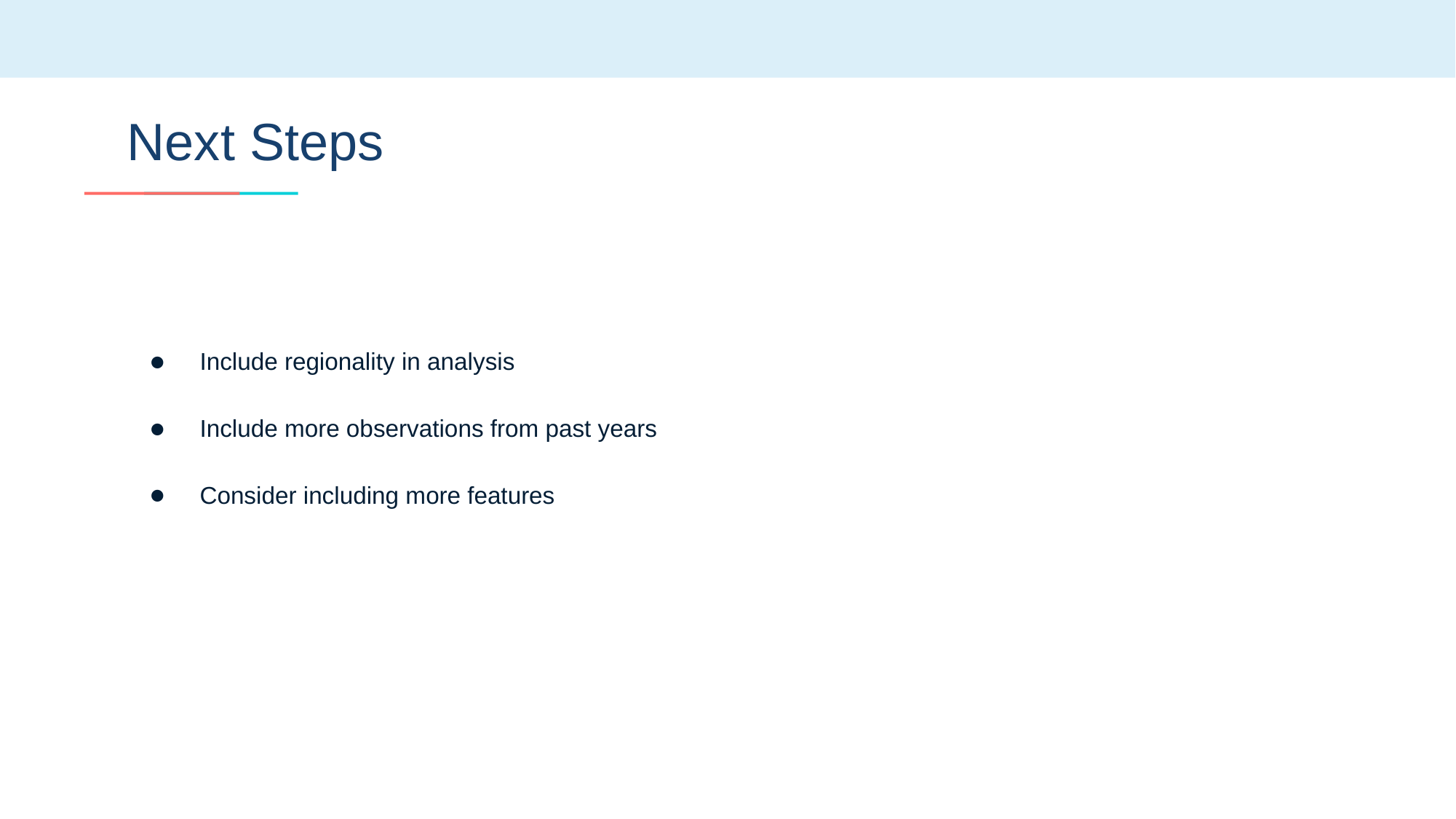

# Next Steps
Include regionality in analysis

Include more observations from past years

Consider including more features